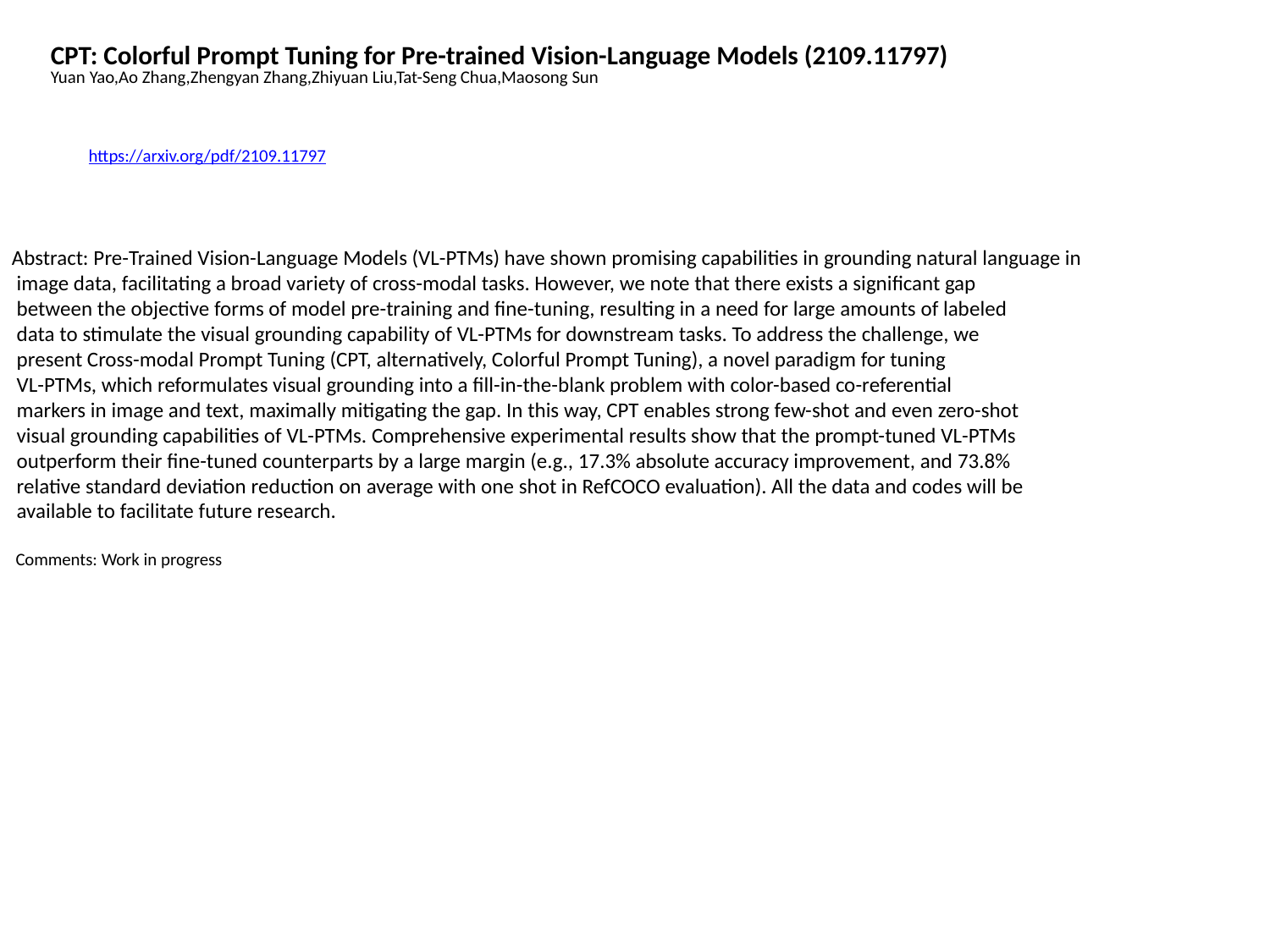

CPT: Colorful Prompt Tuning for Pre-trained Vision-Language Models (2109.11797)
Yuan Yao,Ao Zhang,Zhengyan Zhang,Zhiyuan Liu,Tat-Seng Chua,Maosong Sun

https://arxiv.org/pdf/2109.11797

Abstract: Pre-Trained Vision-Language Models (VL-PTMs) have shown promising capabilities in grounding natural language in
 image data, facilitating a broad variety of cross-modal tasks. However, we note that there exists a significant gap
 between the objective forms of model pre-training and fine-tuning, resulting in a need for large amounts of labeled
 data to stimulate the visual grounding capability of VL-PTMs for downstream tasks. To address the challenge, we
 present Cross-modal Prompt Tuning (CPT, alternatively, Colorful Prompt Tuning), a novel paradigm for tuning
 VL-PTMs, which reformulates visual grounding into a fill-in-the-blank problem with color-based co-referential
 markers in image and text, maximally mitigating the gap. In this way, CPT enables strong few-shot and even zero-shot
 visual grounding capabilities of VL-PTMs. Comprehensive experimental results show that the prompt-tuned VL-PTMs
 outperform their fine-tuned counterparts by a large margin (e.g., 17.3% absolute accuracy improvement, and 73.8%
 relative standard deviation reduction on average with one shot in RefCOCO evaluation). All the data and codes will be
 available to facilitate future research.
 Comments: Work in progress